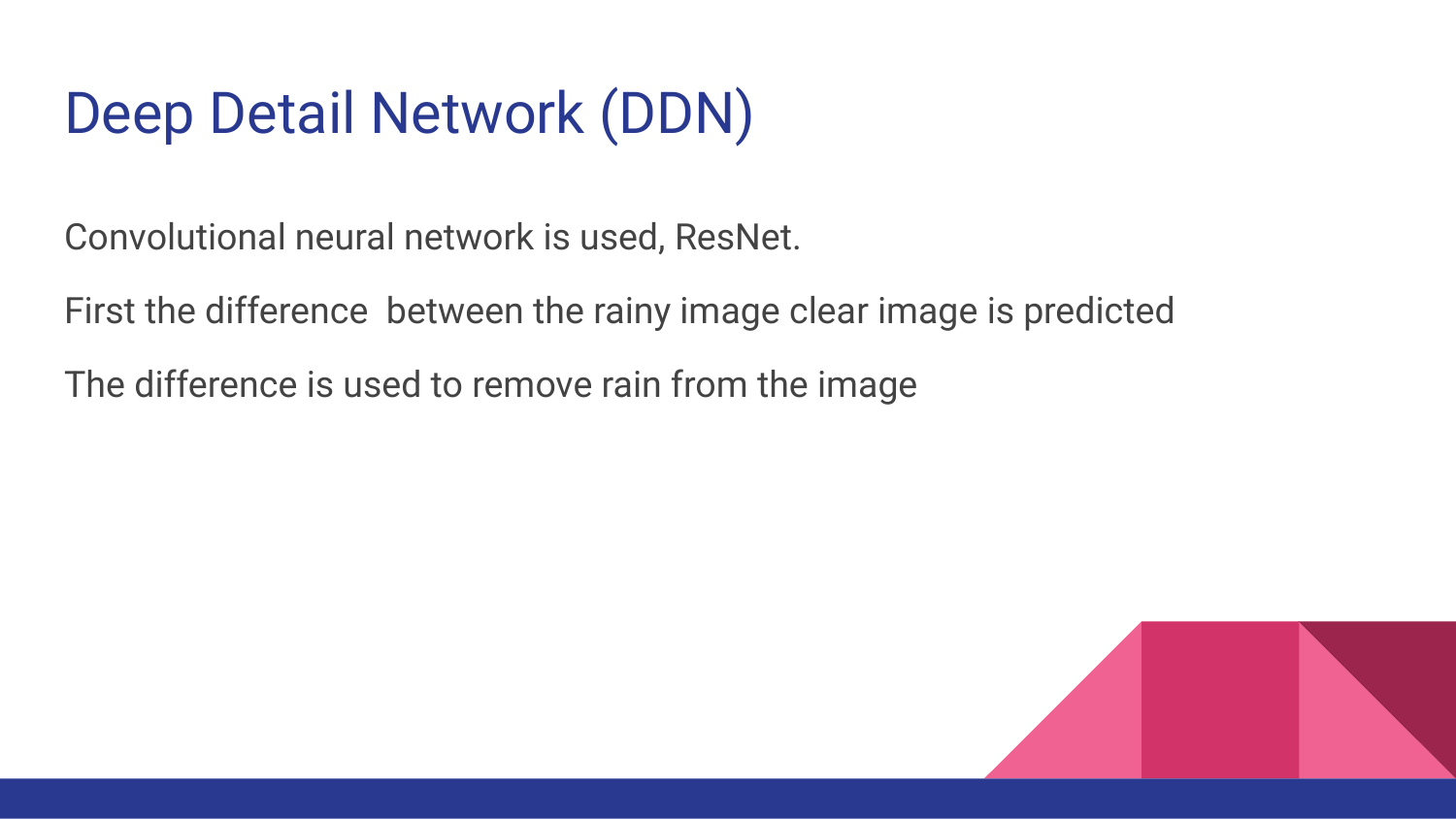

# Deep Detail Network (DDN)
Convolutional neural network is used, ResNet.
First the difference  between the rainy image clear image is predicted
The difference is used to remove rain from the image